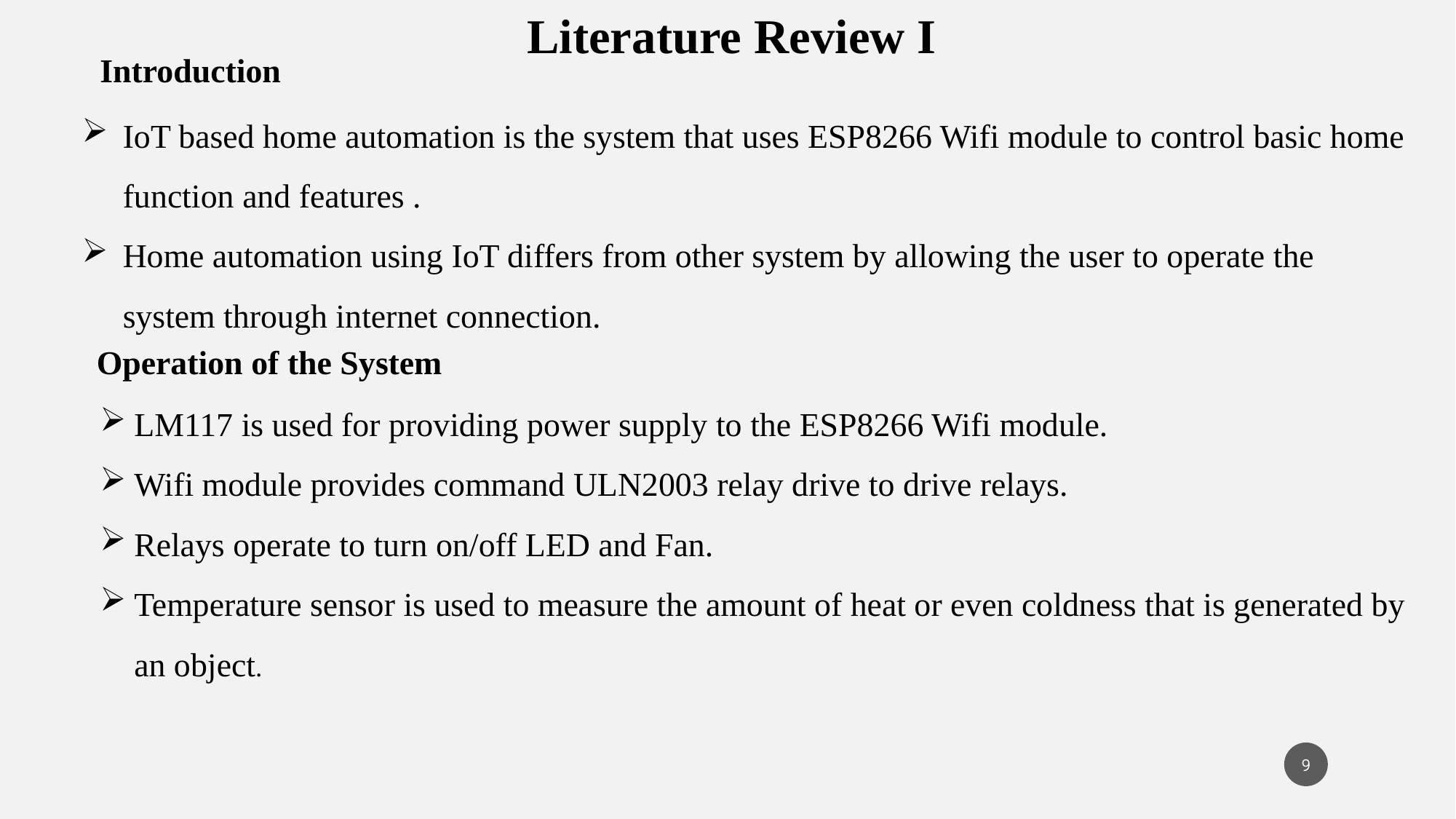

Literature Review I
Introduction
IoT based home automation is the system that uses ESP8266 Wifi module to control basic home function and features .
Home automation using IoT differs from other system by allowing the user to operate the system through internet connection.
Operation of the System

LM117 is used for providing power supply to the ESP8266 Wifi module.
Wifi module provides command ULN2003 relay drive to drive relays.
Relays operate to turn on/off LED and Fan.
Temperature sensor is used to measure the amount of heat or even coldness that is generated by an object.
9